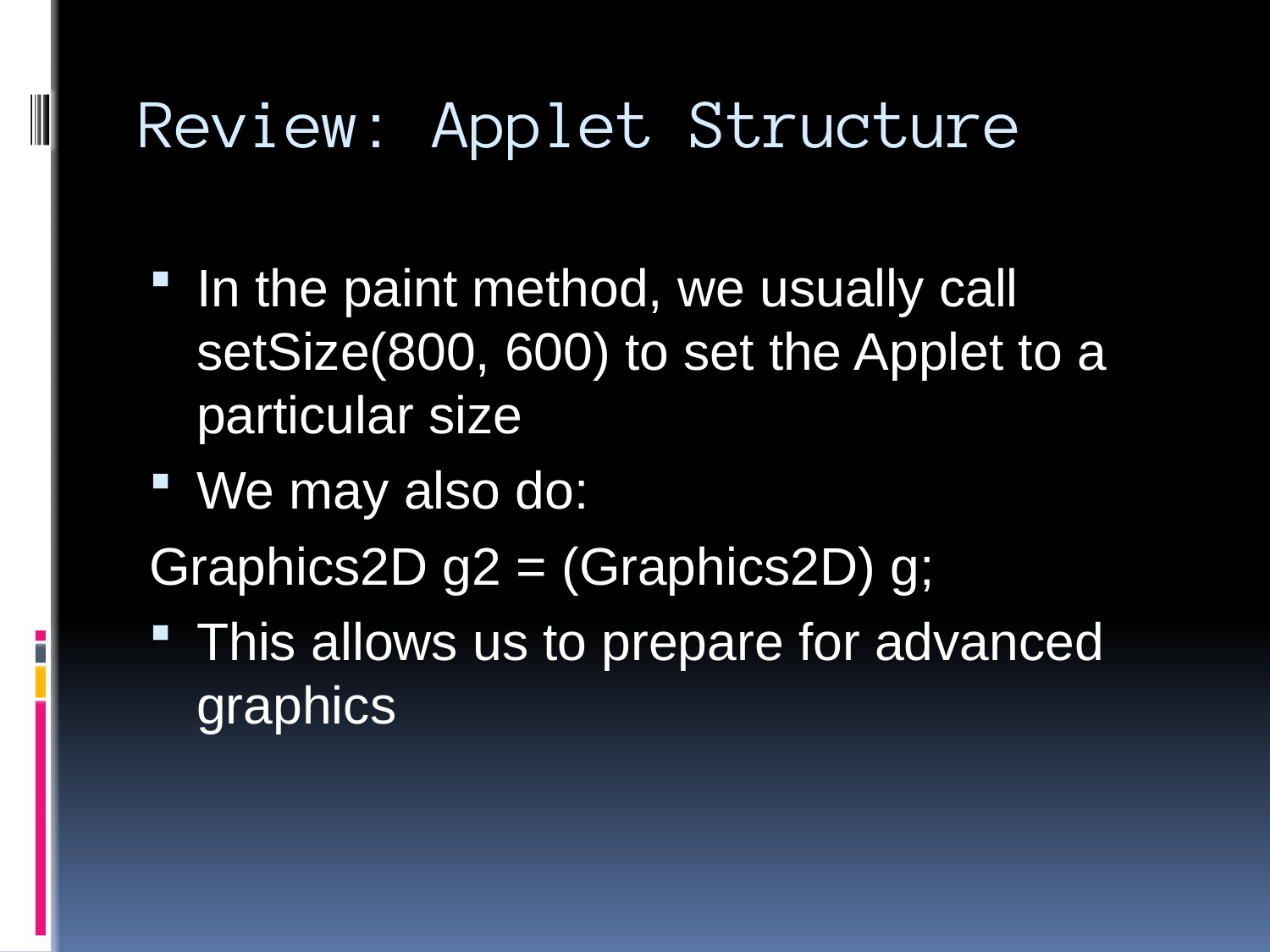

# Review: Applet Structure
In the paint method, we usually call setSize(800, 600) to set the Applet to a particular size
We may also do:
Graphics2D g2 = (Graphics2D) g;
This allows us to prepare for advanced graphics